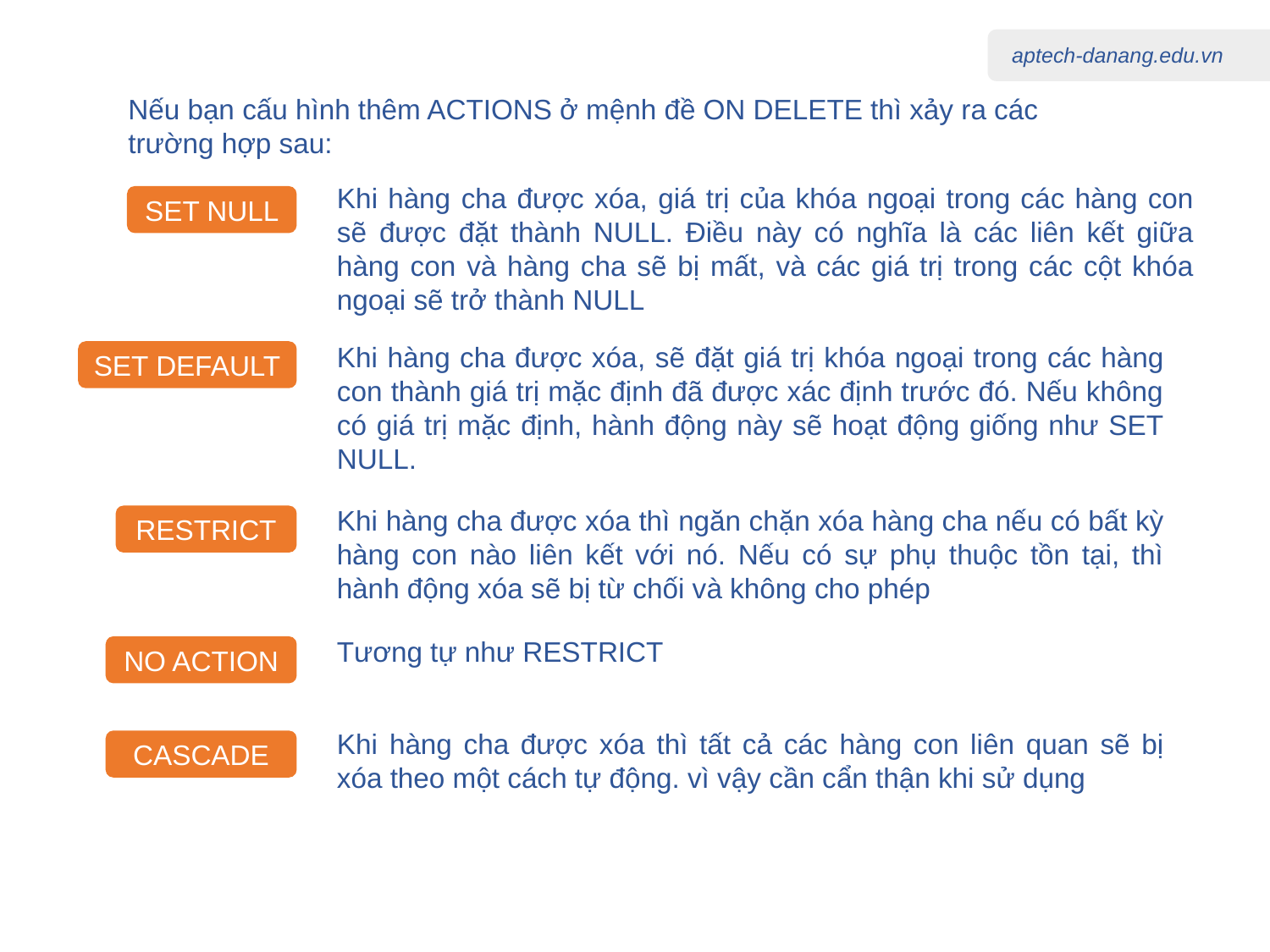

Nếu bạn cấu hình thêm ACTIONS ở mệnh đề ON DELETE thì xảy ra các trường hợp sau:
Khi hàng cha được xóa, giá trị của khóa ngoại trong các hàng con sẽ được đặt thành NULL. Điều này có nghĩa là các liên kết giữa hàng con và hàng cha sẽ bị mất, và các giá trị trong các cột khóa ngoại sẽ trở thành NULL
SET NULL
Khi hàng cha được xóa, sẽ đặt giá trị khóa ngoại trong các hàng con thành giá trị mặc định đã được xác định trước đó. Nếu không có giá trị mặc định, hành động này sẽ hoạt động giống như SET NULL.
SET DEFAULT
Khi hàng cha được xóa thì ngăn chặn xóa hàng cha nếu có bất kỳ hàng con nào liên kết với nó. Nếu có sự phụ thuộc tồn tại, thì hành động xóa sẽ bị từ chối và không cho phép
RESTRICT
Tương tự như RESTRICT
NO ACTION
Khi hàng cha được xóa thì tất cả các hàng con liên quan sẽ bị xóa theo một cách tự động. vì vậy cần cẩn thận khi sử dụng
CASCADE